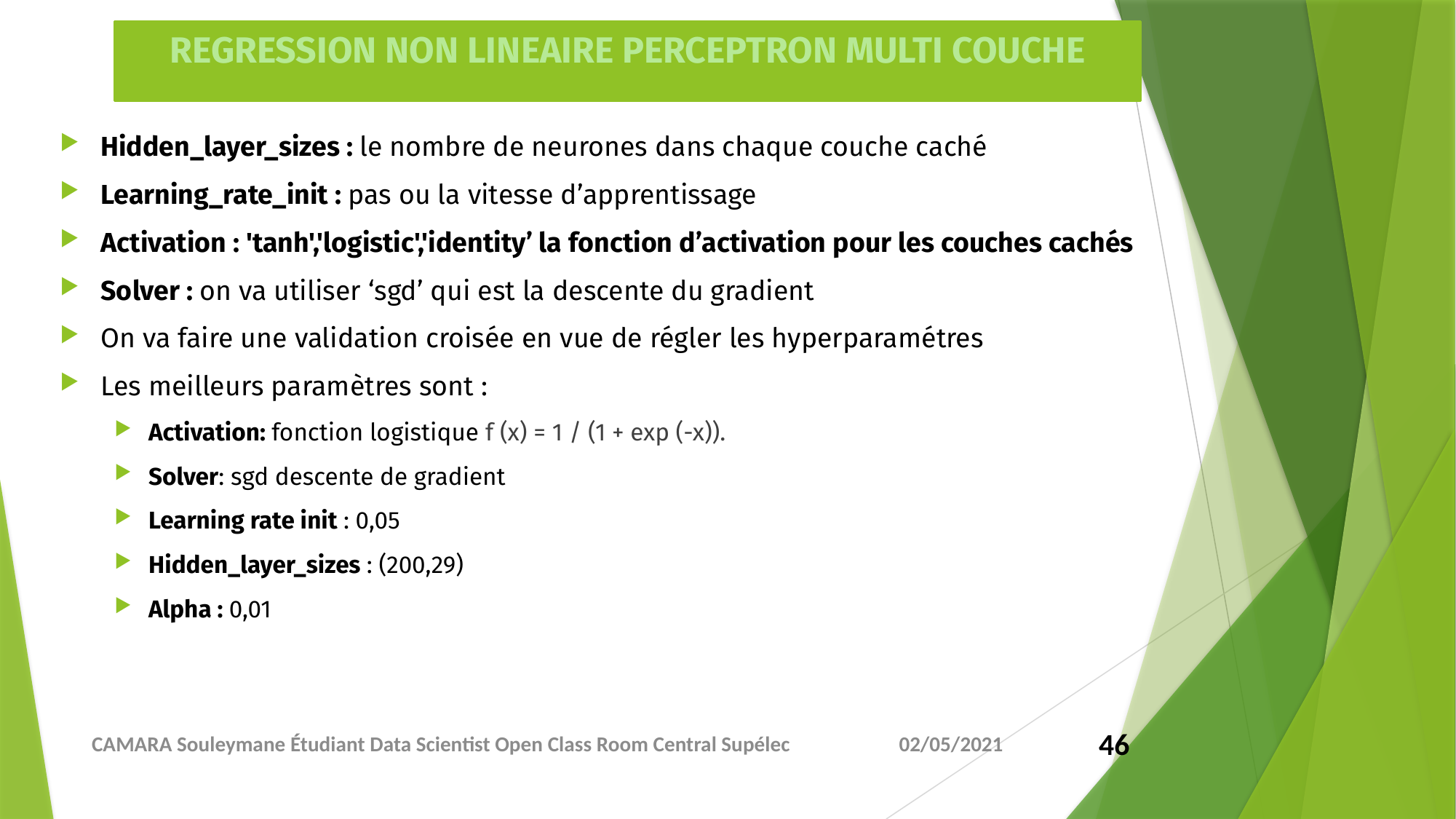

# REGRESSION NON LINEAIRE PERCEPTRON MULTI COUCHE
Hidden_layer_sizes : le nombre de neurones dans chaque couche caché
Learning_rate_init : pas ou la vitesse d’apprentissage
Activation : 'tanh','logistic','identity’ la fonction d’activation pour les couches cachés
Solver : on va utiliser ‘sgd’ qui est la descente du gradient
On va faire une validation croisée en vue de régler les hyperparamétres
Les meilleurs paramètres sont :
Activation: fonction logistique f (x) = 1 / (1 + exp (-x)).
Solver: sgd descente de gradient
Learning rate init : 0,05
Hidden_layer_sizes : (200,29)
Alpha : 0,01

CAMARA Souleymane Étudiant Data Scientist Open Class Room Central Supélec
02/05/2021
46